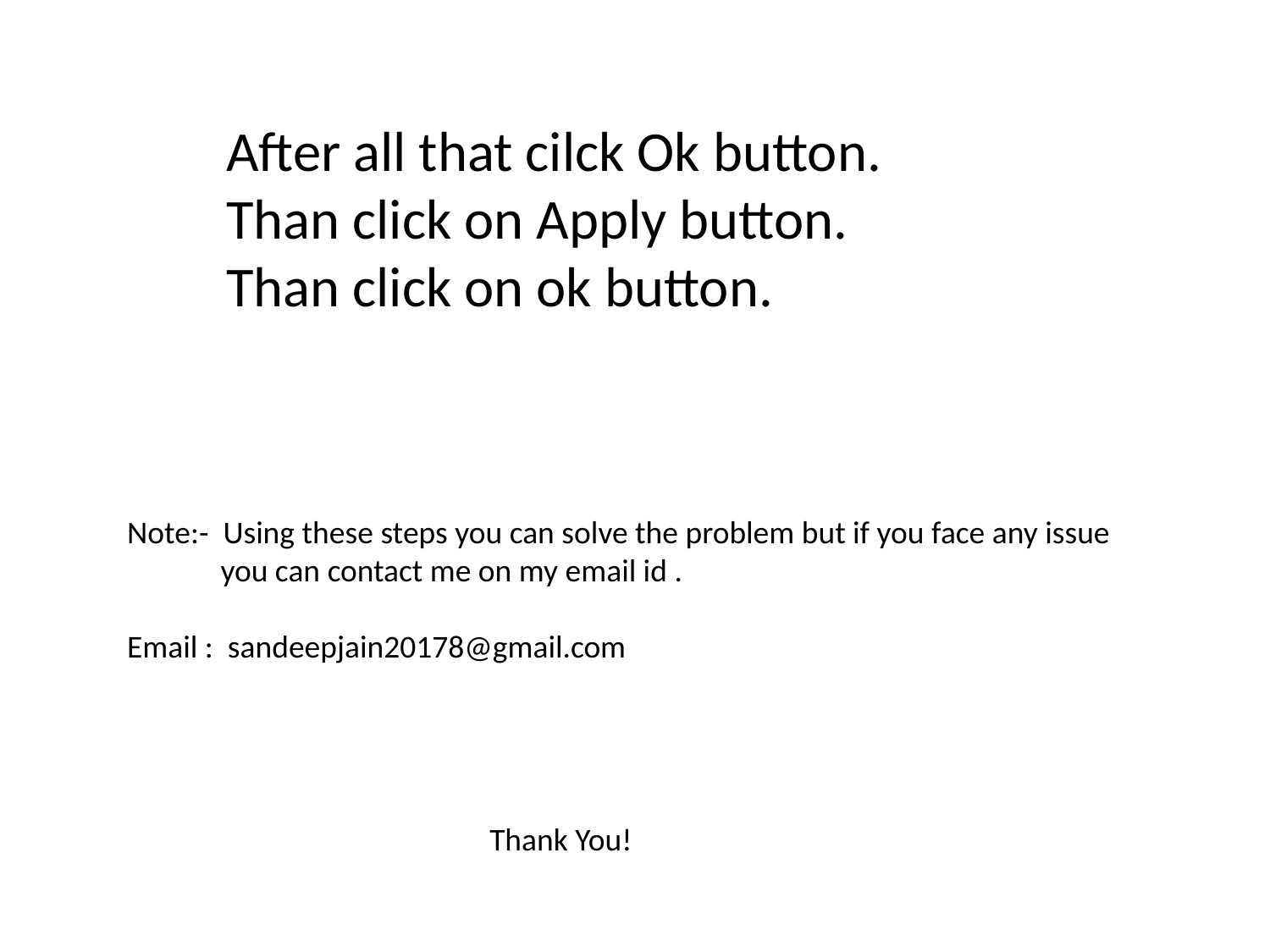

After all that cilck Ok button.
Than click on Apply button.
Than click on ok button.

Note:-  Using these steps you can solve the problem but if you face any issue
             you can contact me on my email id .

Email :  sandeepjain20178@gmail.com

Thank You!